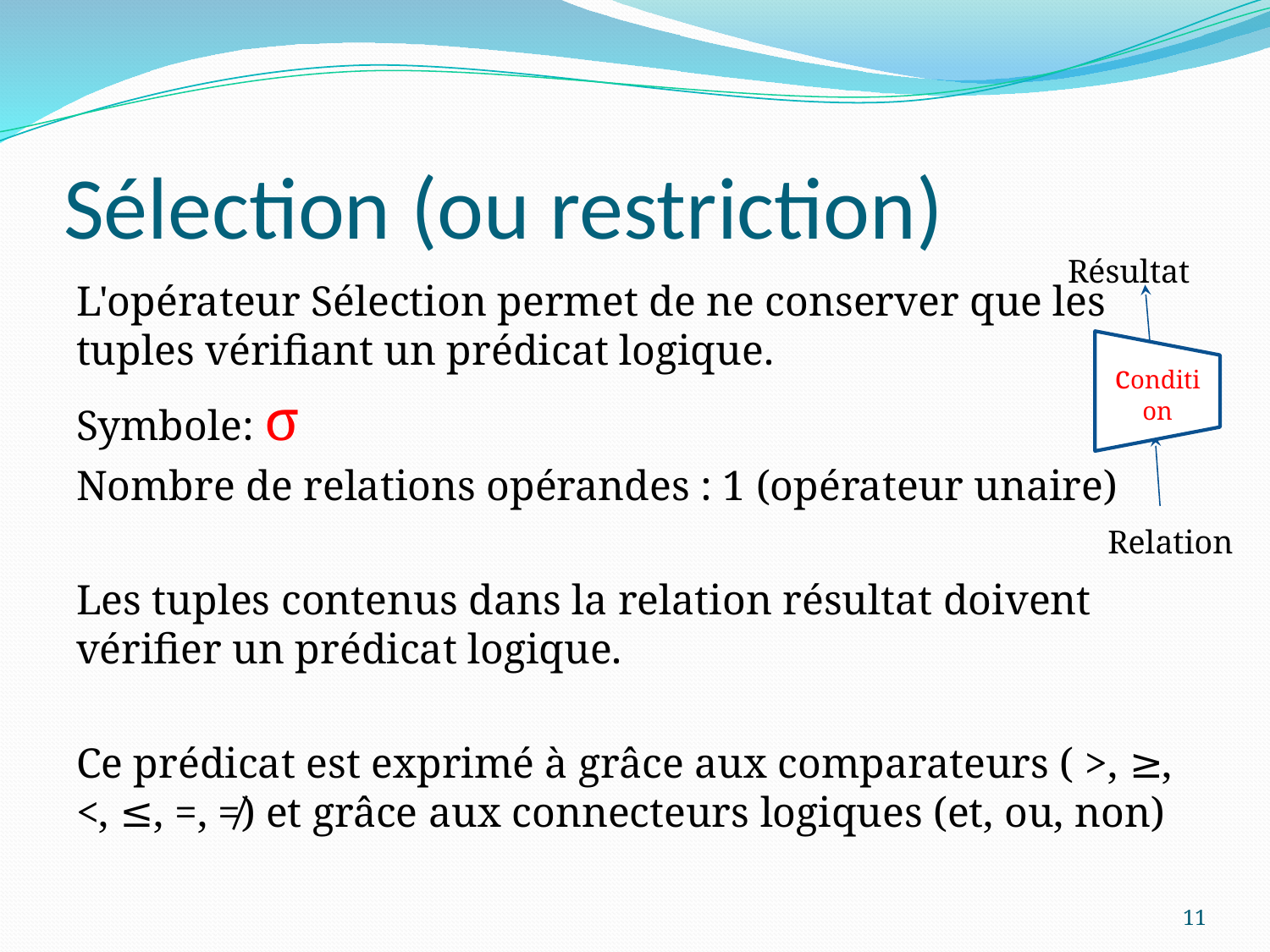

# Sélection (ou restriction)
Relation
Résultat

condition
L'opérateur Sélection permet de ne conserver que les tuples vérifiant un prédicat logique.
Symbole: σ
Nombre de relations opérandes : 1 (opérateur unaire)

Les tuples contenus dans la relation résultat doivent vérifier un prédicat logique.

Ce prédicat est exprimé à grâce aux comparateurs ( >, ≥, <, ≤, =, ≠) et grâce aux connecteurs logiques (et, ou, non)

11